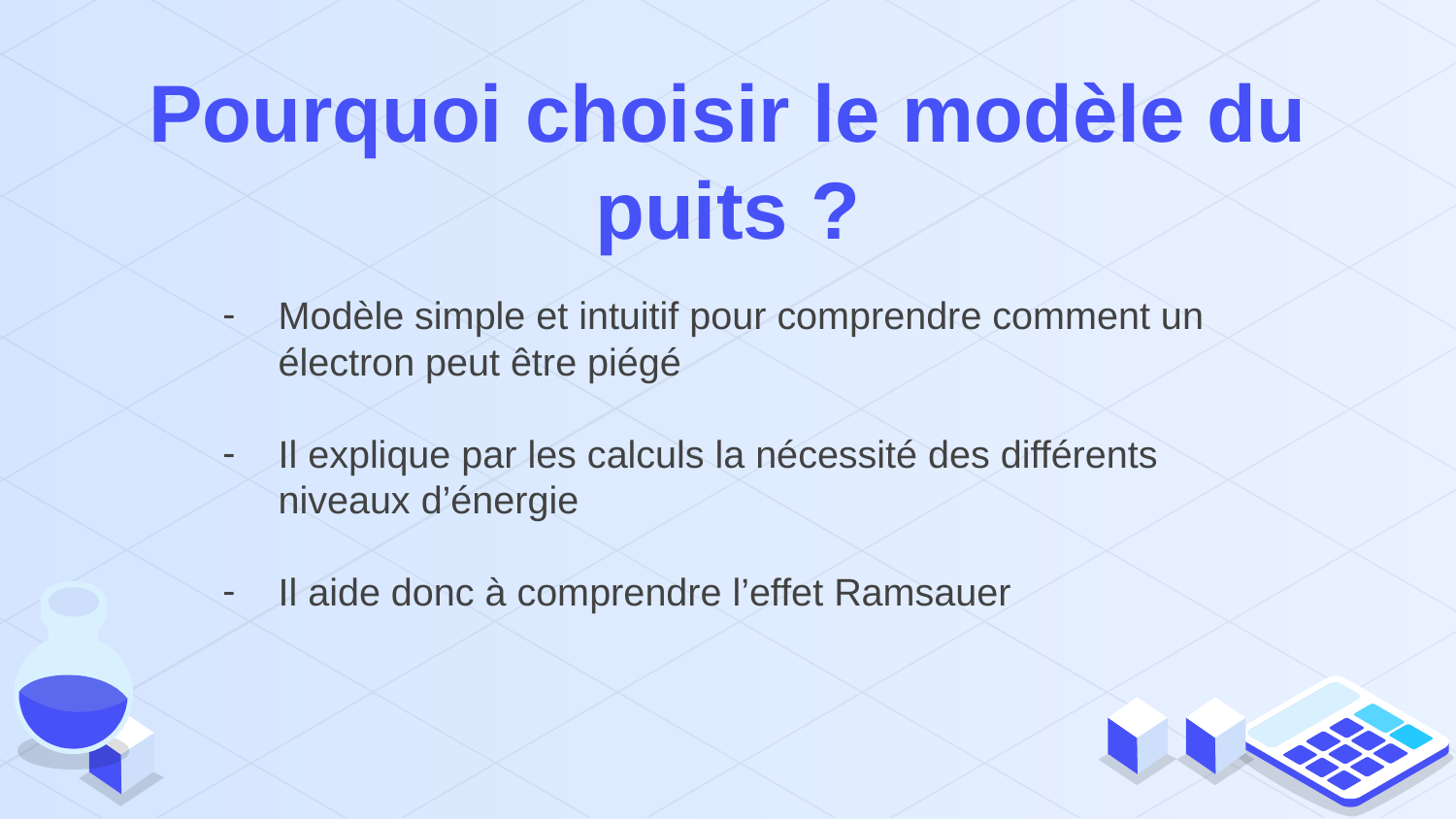

Pourquoi choisir le modèle du puits ?
Modèle simple et intuitif pour comprendre comment un électron peut être piégé

Il explique par les calculs la nécessité des différents niveaux d’énergie

Il aide donc à comprendre l’effet Ramsauer